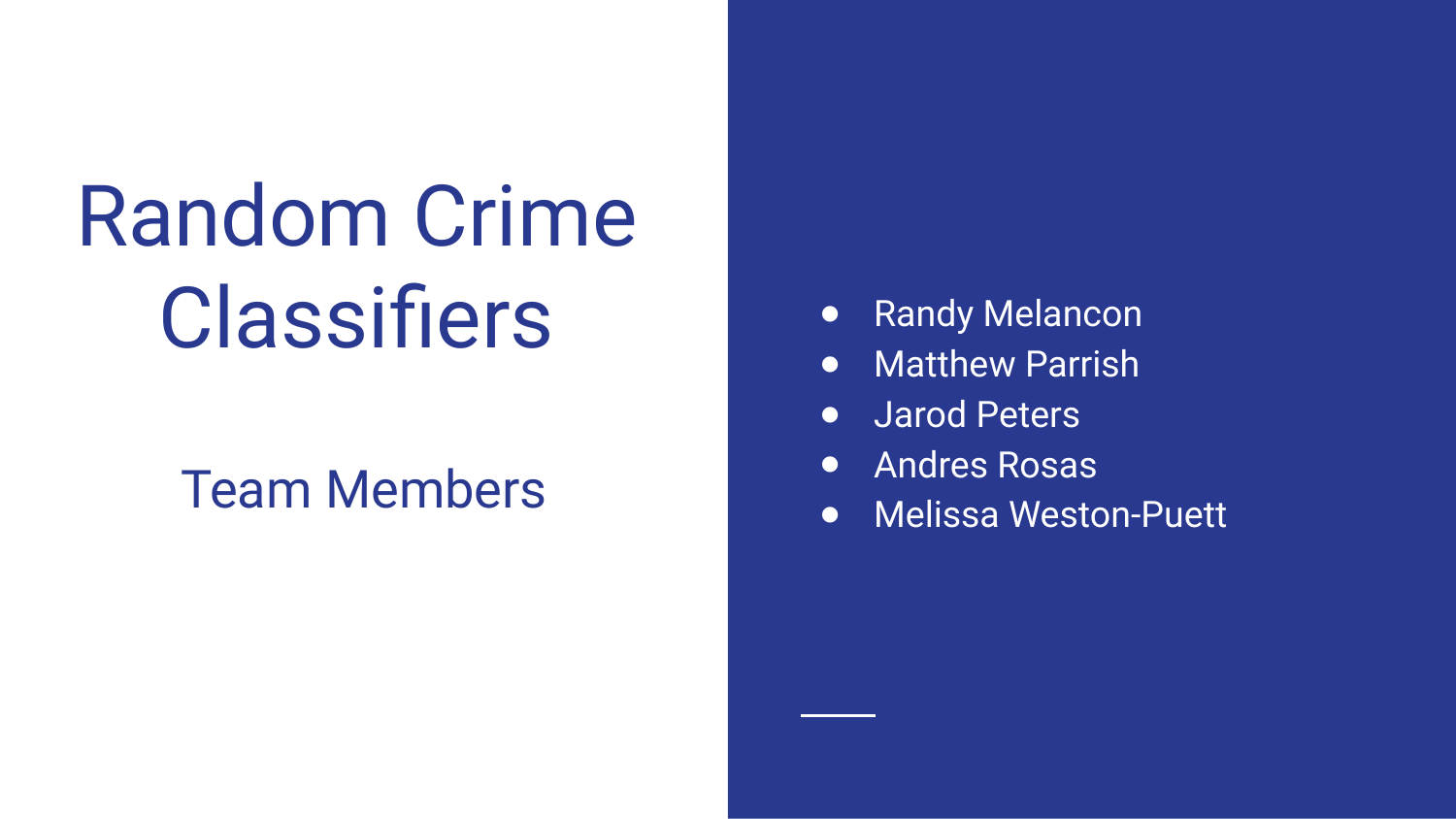

Randy Melancon
Matthew Parrish
Jarod Peters
Andres Rosas
Melissa Weston-Puett
# Random Crime Classifiers
Team Members